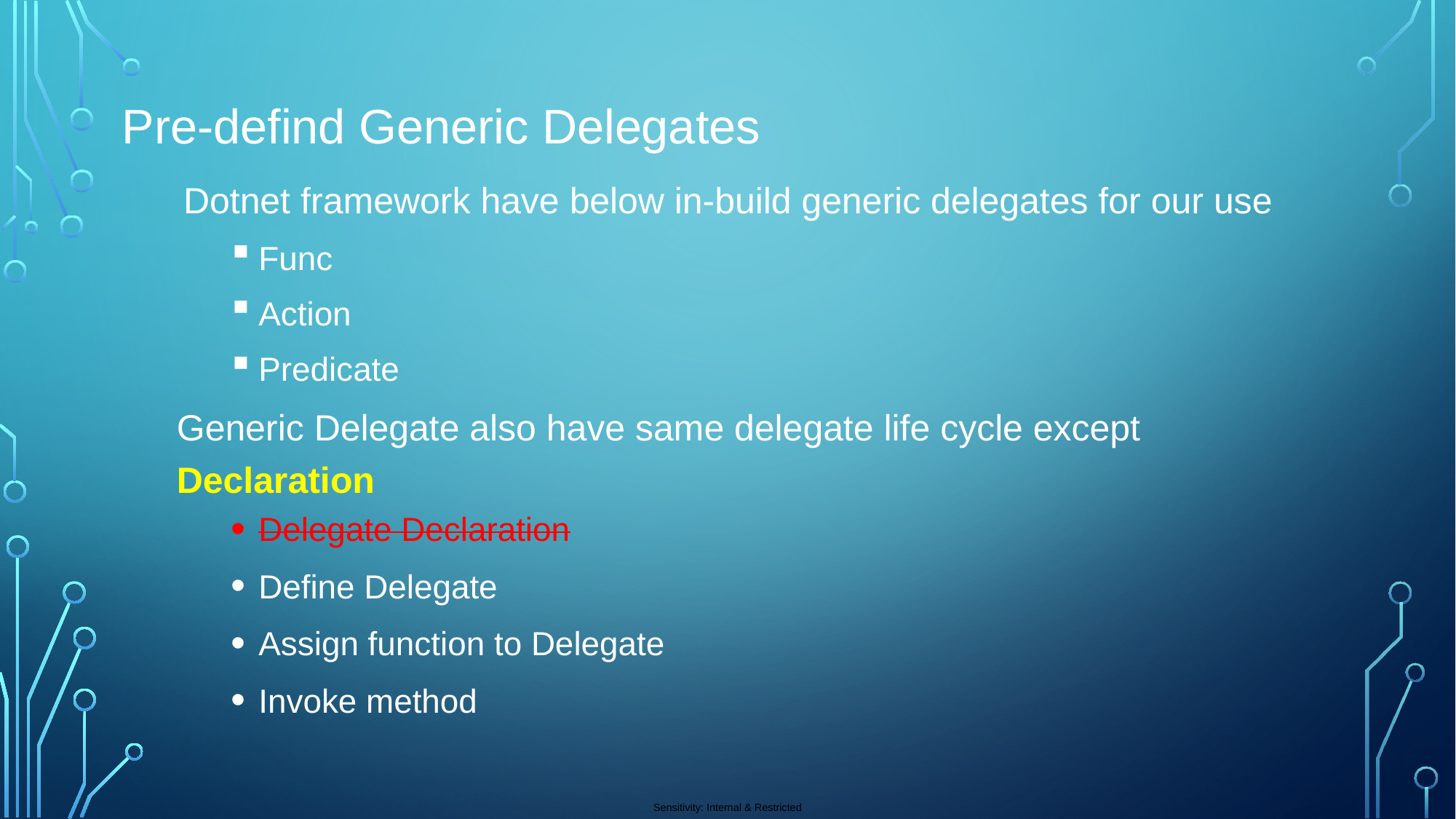

Pre-defind Generic Delegates
      Dotnet framework have below in-build generic delegates for our use
Func
Action
Predicate
Generic Delegate also have same delegate life cycle except Declaration
Delegate Declaration
Define Delegate
Assign function to Delegate
Invoke method